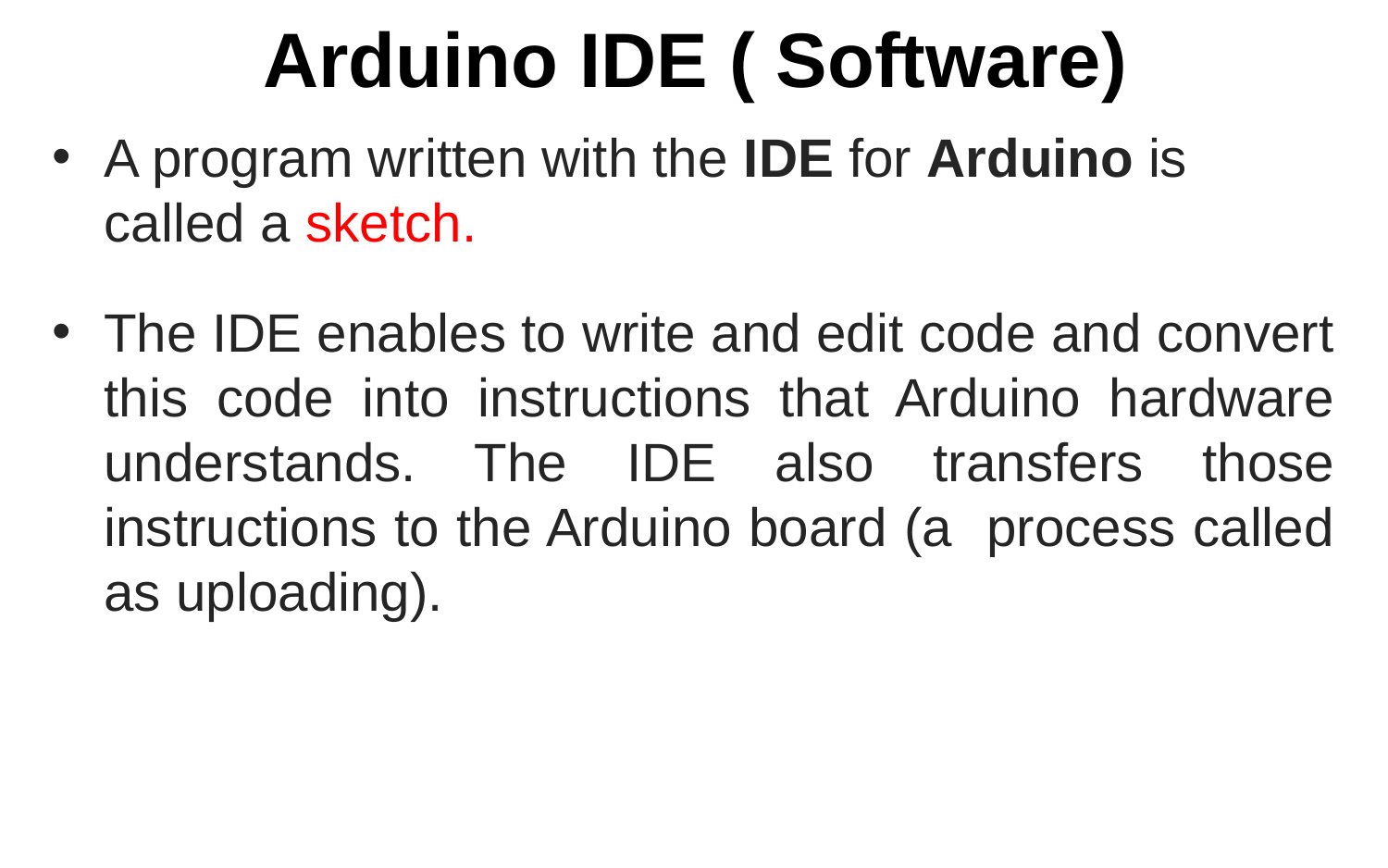

# Arduino IDE ( Software)
A program written with the IDE for Arduino is called a sketch.
The IDE enables to write and edit code and convert this code into instructions that Arduino hardware understands. The IDE also transfers those instructions to the Arduino board (a  process called as uploading).